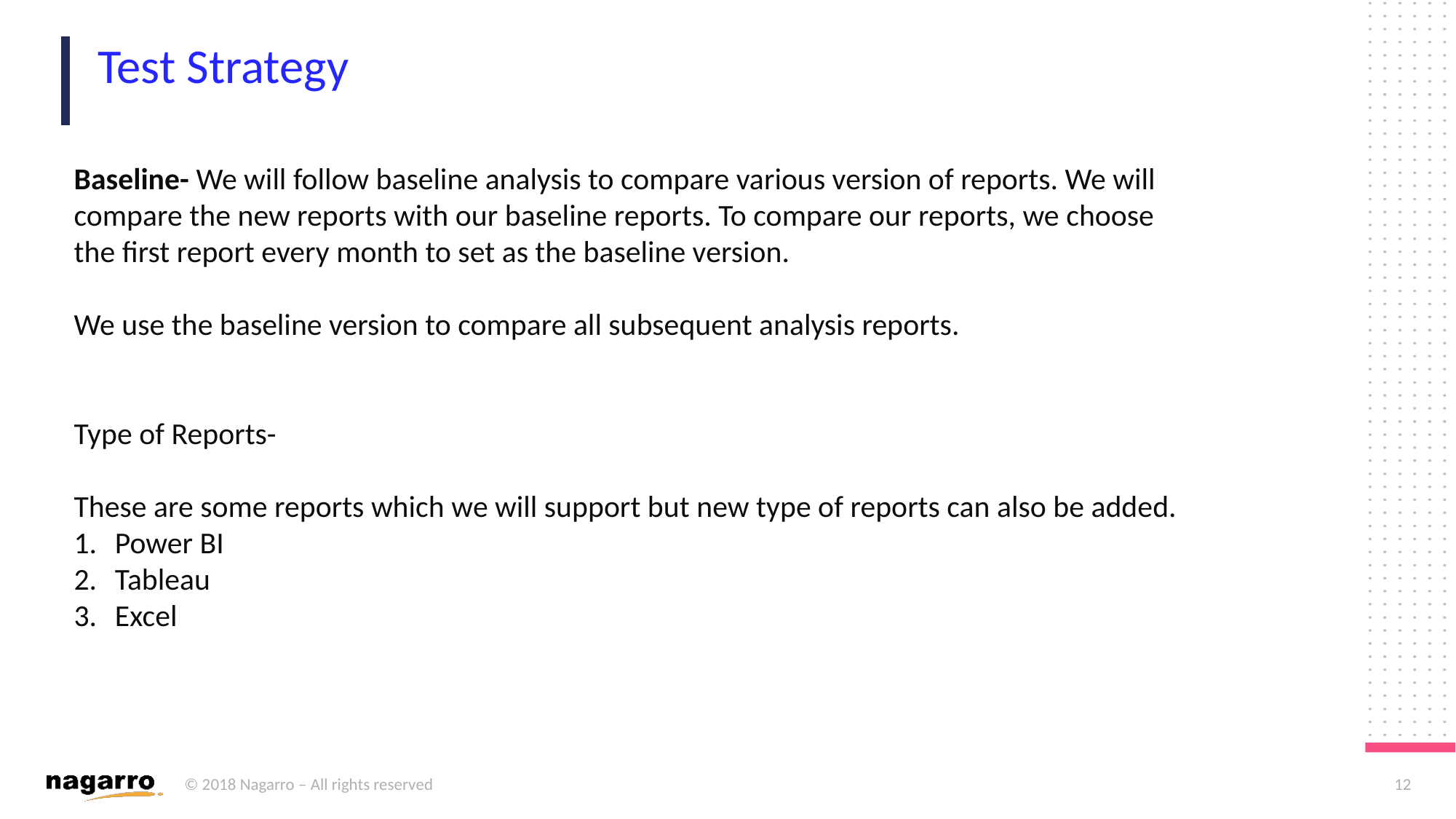

Test Strategy
Baseline- We will follow baseline analysis to compare various version of reports. We will compare the new reports with our baseline reports. To compare our reports, we choose the first report every month to set as the baseline version.

We use the baseline version to compare all subsequent analysis reports.

Type of Reports-

These are some reports which we will support but new type of reports can also be added.
Power BI
Tableau
Excel